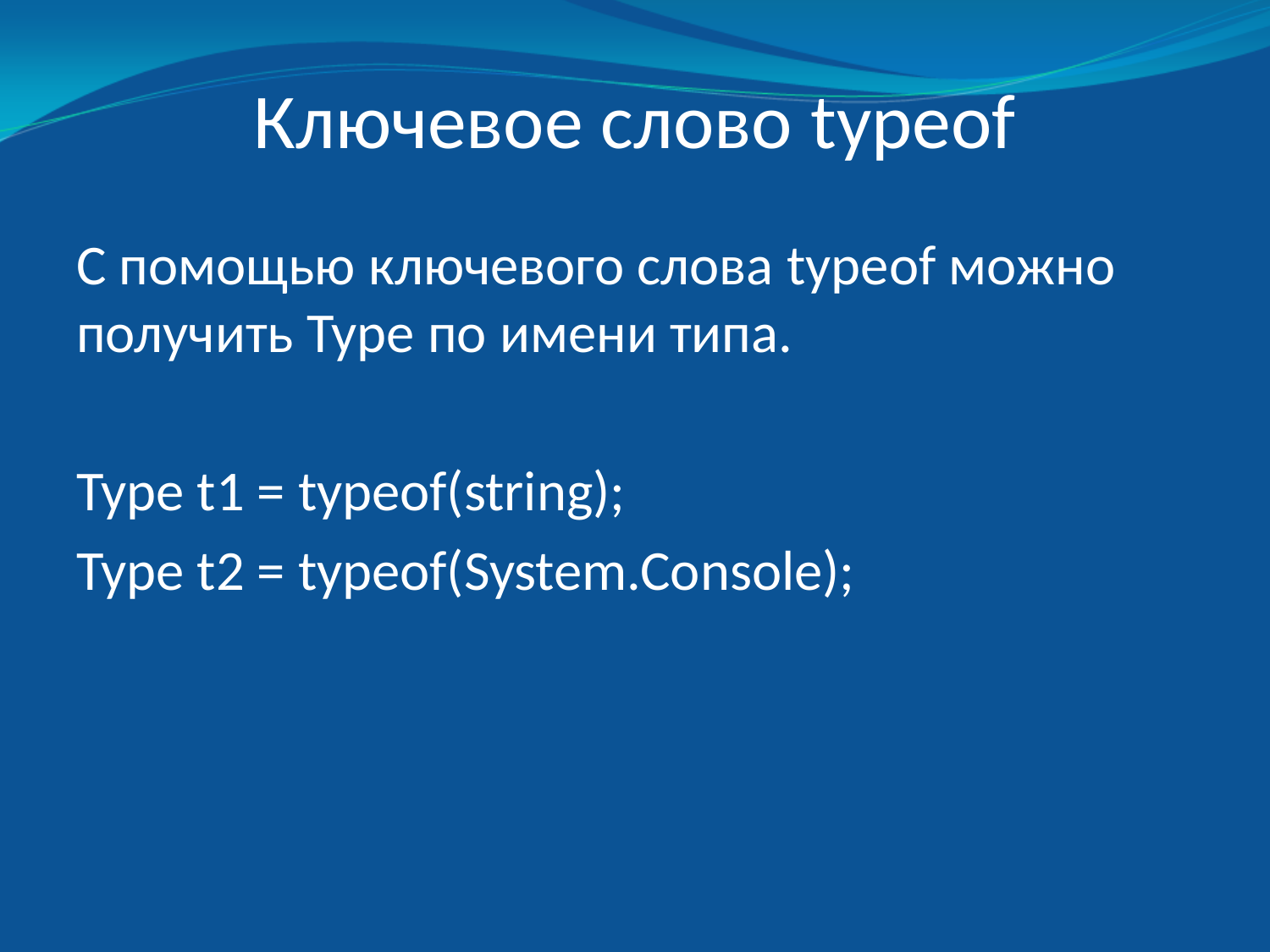

# Ключевое слово typeof
С помощью ключевого слова typeof можно получить Type по имени типа.

Type t1 = typeof(string);
Type t2 = typeof(System.Console);